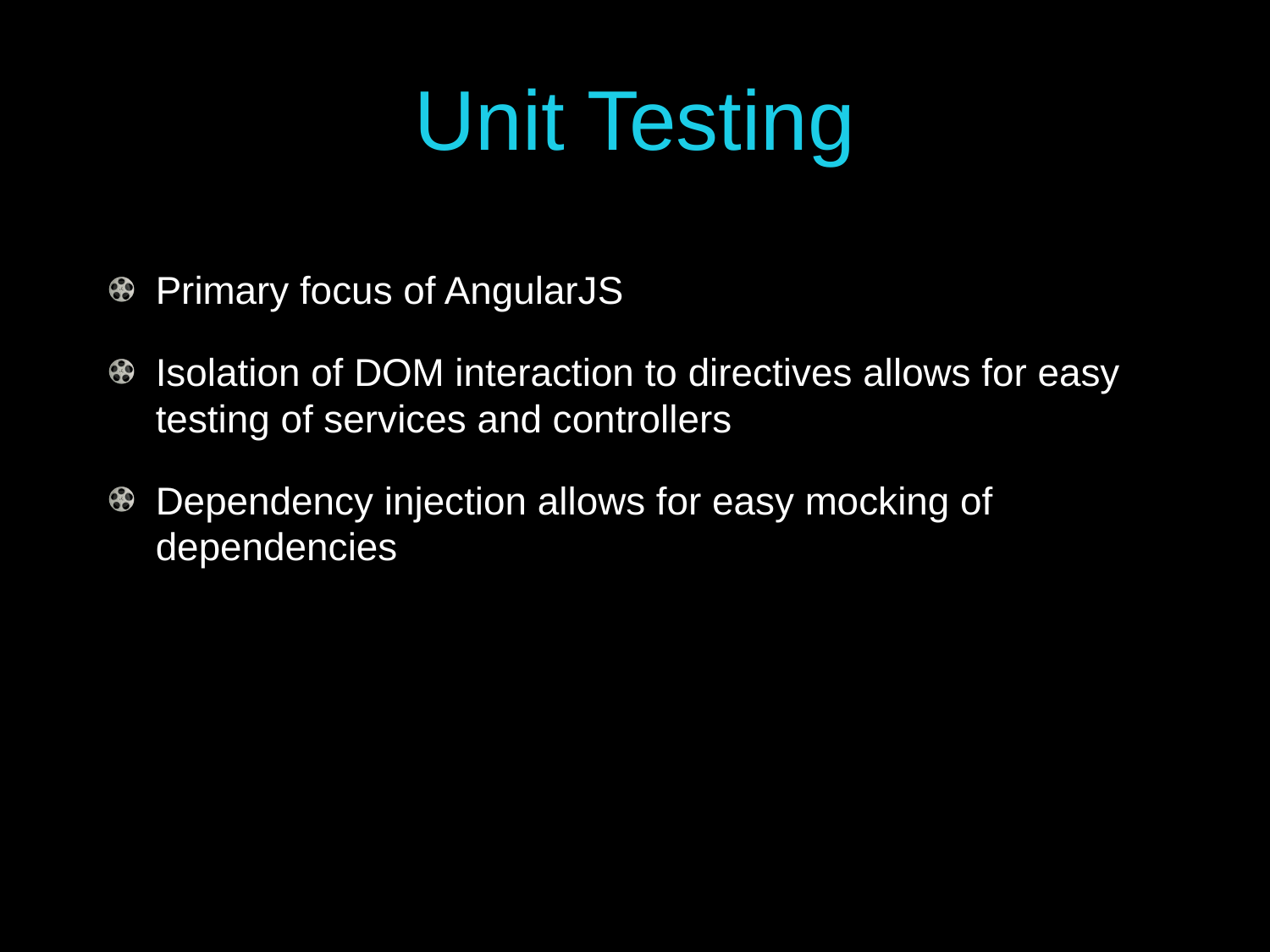

# Unit Testing
Primary focus of AngularJS
Isolation of DOM interaction to directives allows for easy testing of services and controllers
Dependency injection allows for easy mocking of dependencies